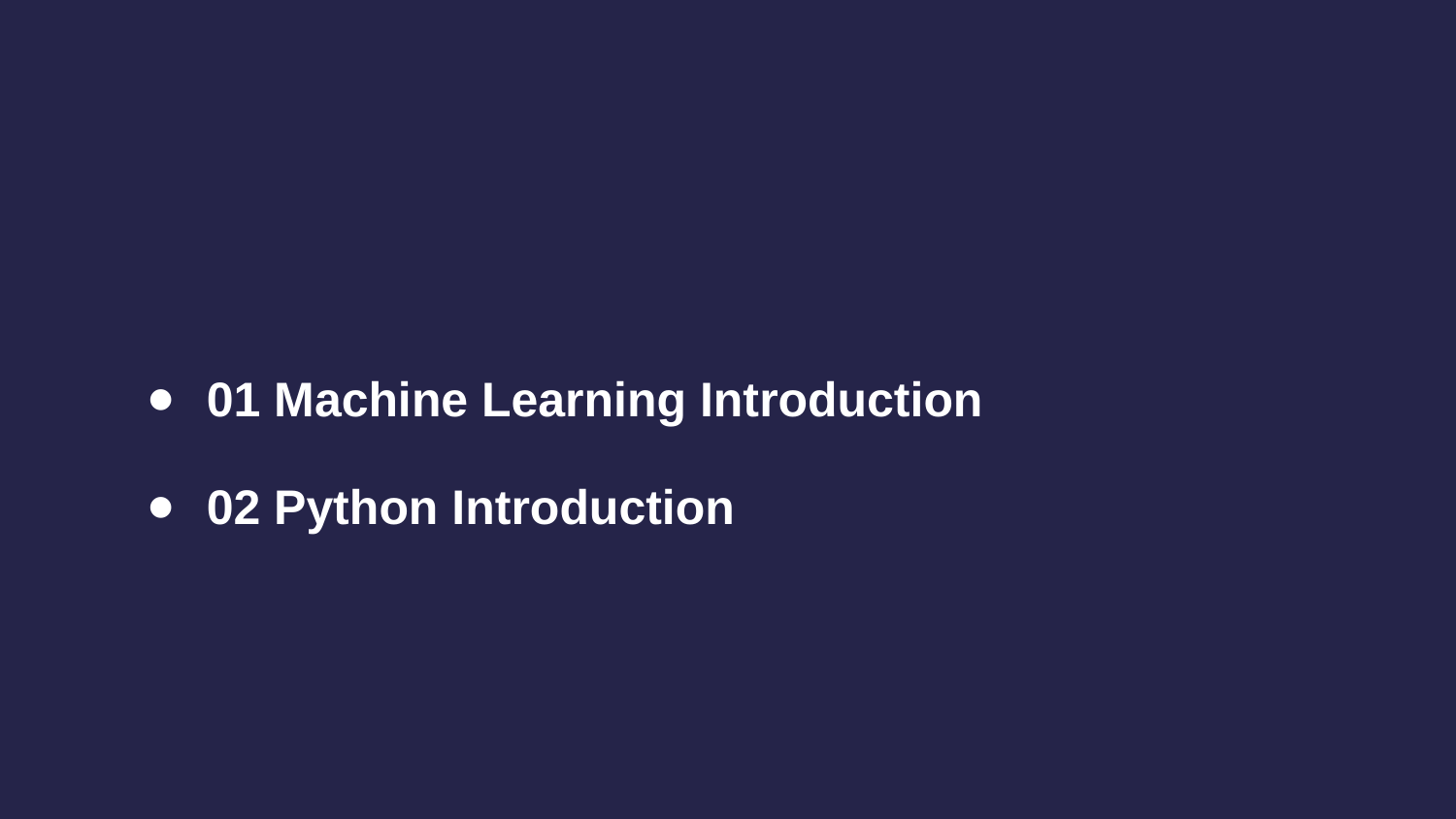

# 01 Machine Learning Introduction
02 Python Introduction